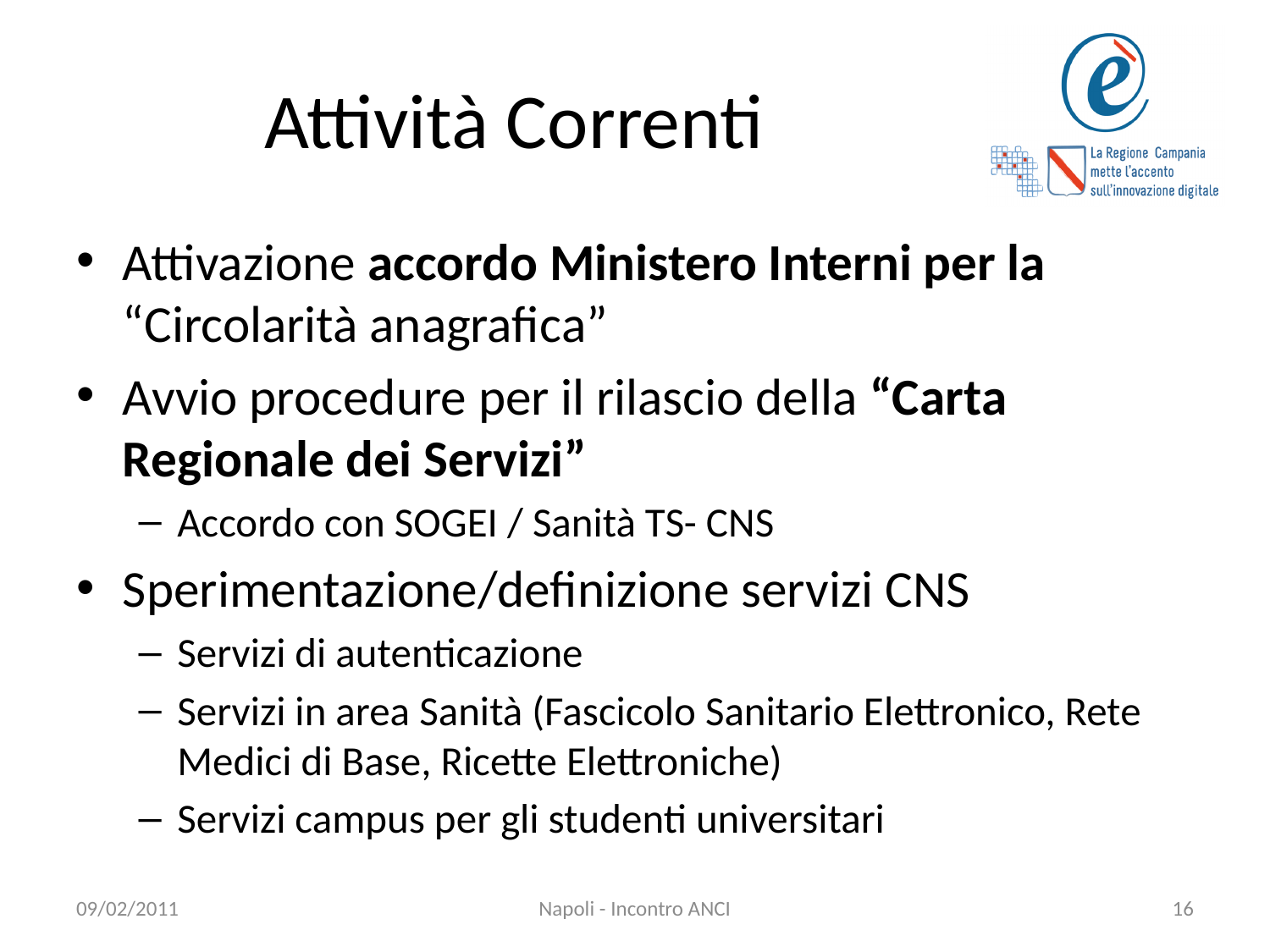

# Attività Correnti
Attivazione accordo Ministero Interni per la “Circolarità anagrafica”
Avvio procedure per il rilascio della “Carta Regionale dei Servizi”
Accordo con SOGEI / Sanità TS- CNS
Sperimentazione/definizione servizi CNS
Servizi di autenticazione
Servizi in area Sanità (Fascicolo Sanitario Elettronico, Rete Medici di Base, Ricette Elettroniche)
Servizi campus per gli studenti universitari

09/02/2011
Napoli - Incontro ANCI
16